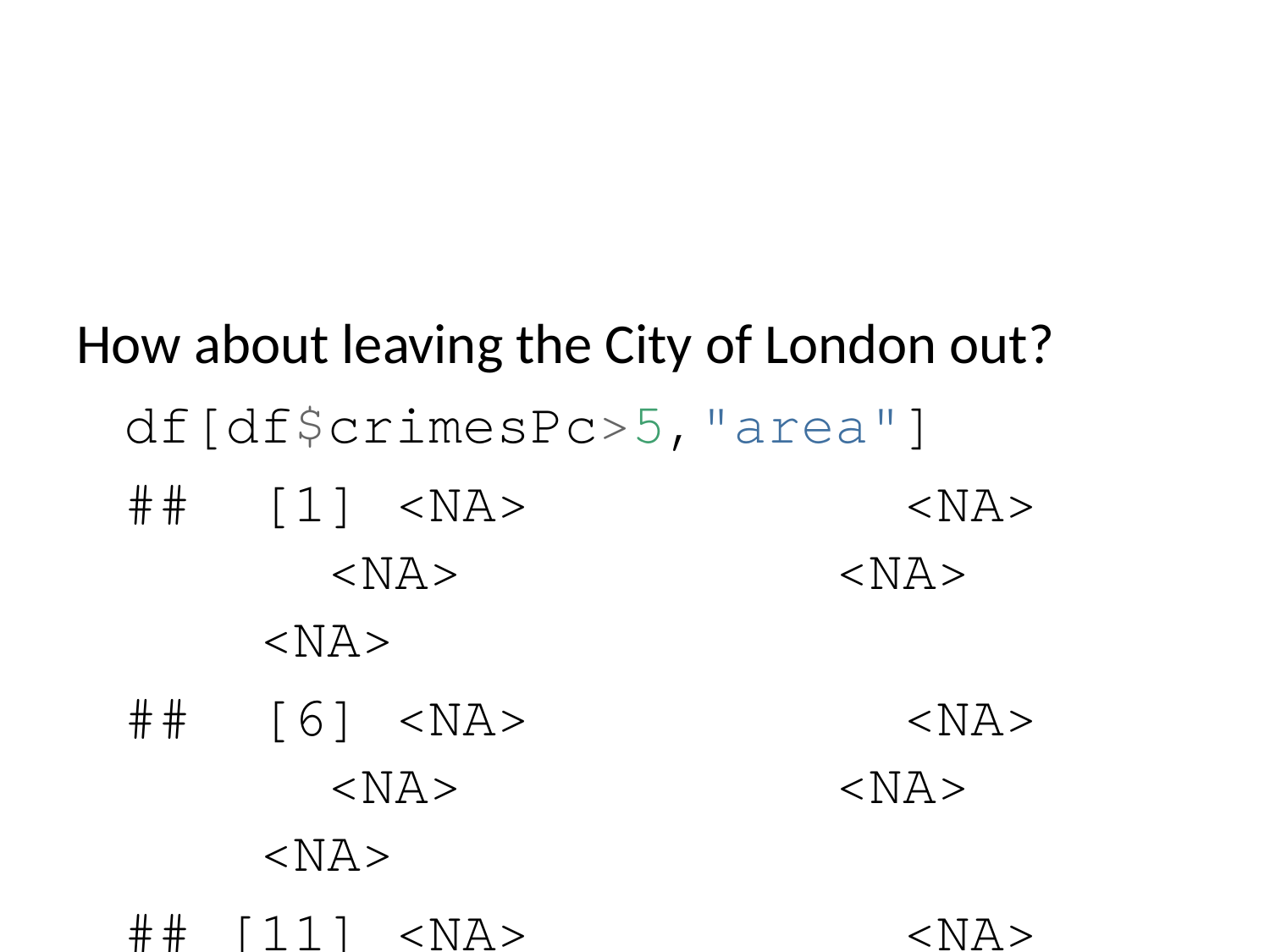

How about leaving the City of London out?
df[df$crimesPc>5,"area"]
##  [1] <NA>           <NA>           <NA>           <NA>           <NA>
##  [6] <NA>           <NA>           <NA>           <NA>           <NA>
## [11] <NA>           <NA>           <NA>           <NA>           <NA>
## [16] City of London Westminster    <NA>           <NA>           <NA>
## [21] <NA>           <NA>           <NA>           <NA>           <NA>
## [26] <NA>
## 340 Levels:  Adur Allerdale Amber Valley Arun Ashfield ... York
df[df$crimesPc>4.5,"area"]
##  [1] <NA>           <NA>           <NA>           <NA>           <NA>
##  [6] <NA>           <NA>           <NA>           <NA>           <NA>
## [11] <NA>           <NA>           <NA>           <NA>           <NA>
## [16] City of London Westminster    <NA>           <NA>           <NA>
## [21] <NA>           <NA>           <NA>           <NA>           <NA>
## [26] <NA>
## 340 Levels:  Adur Allerdale Amber Valley Arun Ashfield ... York
df[df$crimesPc>4.5,c("area","crimesPc")]
##                 area  crimesPc
## NA              <NA>        NA
## NA.1            <NA>        NA
## NA.2            <NA>        NA
## NA.3            <NA>        NA
## NA.4            <NA>        NA
## NA.5            <NA>        NA
## NA.6            <NA>        NA
## NA.7            <NA>        NA
## NA.8            <NA>        NA
## NA.9            <NA>        NA
## NA.10           <NA>        NA
## NA.11           <NA>        NA
## NA.12           <NA>        NA
## NA.13           <NA>        NA
## NA.14           <NA>        NA
## 285   City of London 16.690982
## 317      Westminster  5.030381
## NA.15           <NA>        NA
## NA.16           <NA>        NA
## NA.17           <NA>        NA
## NA.18           <NA>        NA
## NA.19           <NA>        NA
## NA.20           <NA>        NA
## NA.21           <NA>        NA
## NA.22           <NA>        NA
## NA.23           <NA>        NA
dfx =   df[df$crimesPc<10,]
ggplot(dfx, aes(x = b_migr11, y = crimesPc)) +
    geom_point()+theme_minimal()+
    xlab("% foreign born")+ylab("# of Crimes per capita")
## Warning: Removed 24 rows containing missing values (geom_point).